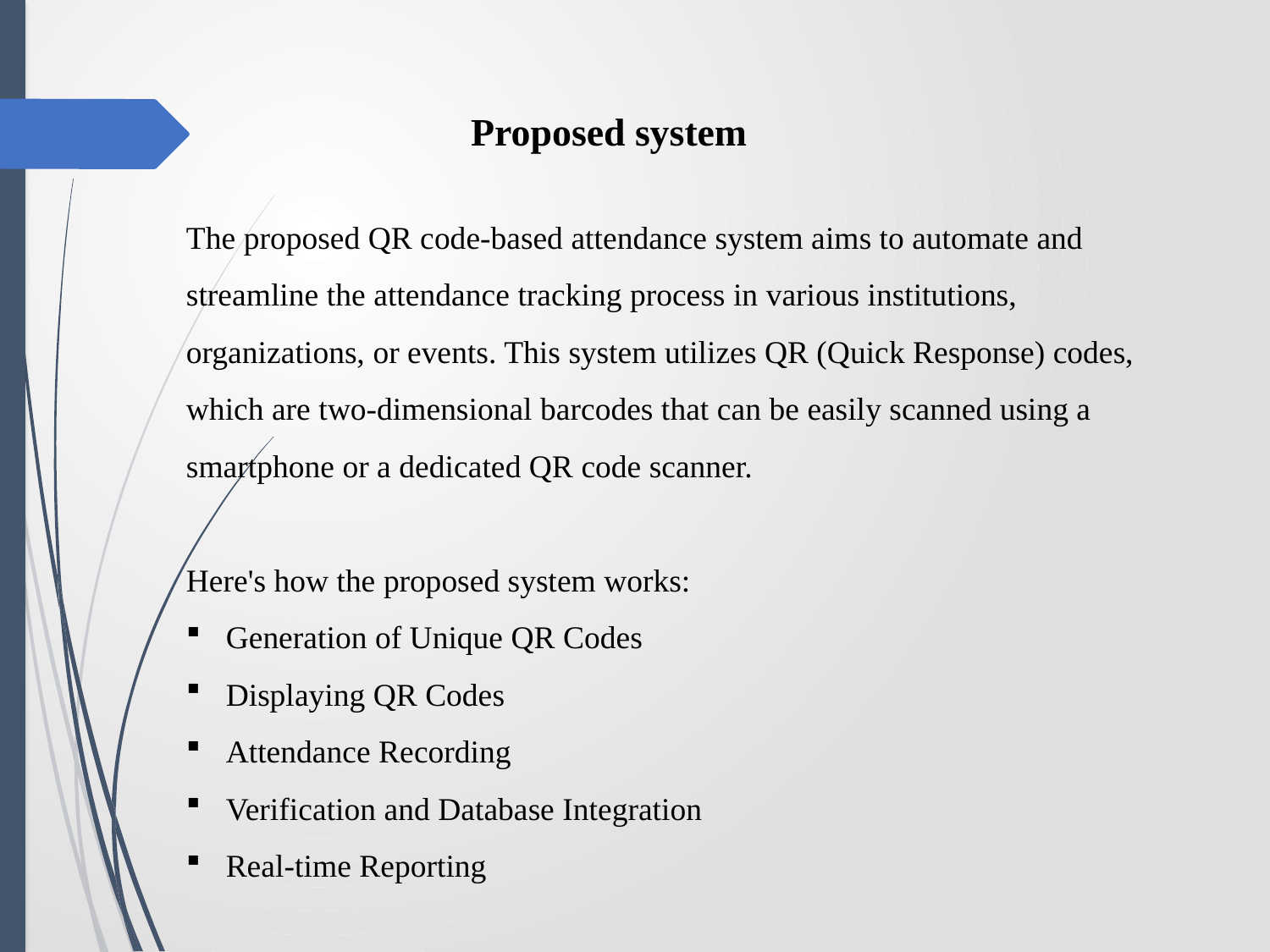

Proposed system
The proposed QR code-based attendance system aims to automate and streamline the attendance tracking process in various institutions, organizations, or events. This system utilizes QR (Quick Response) codes, which are two-dimensional barcodes that can be easily scanned using a smartphone or a dedicated QR code scanner.

Here's how the proposed system works:
Generation of Unique QR Codes
Displaying QR Codes
Attendance Recording
Verification and Database Integration
Real-time Reporting